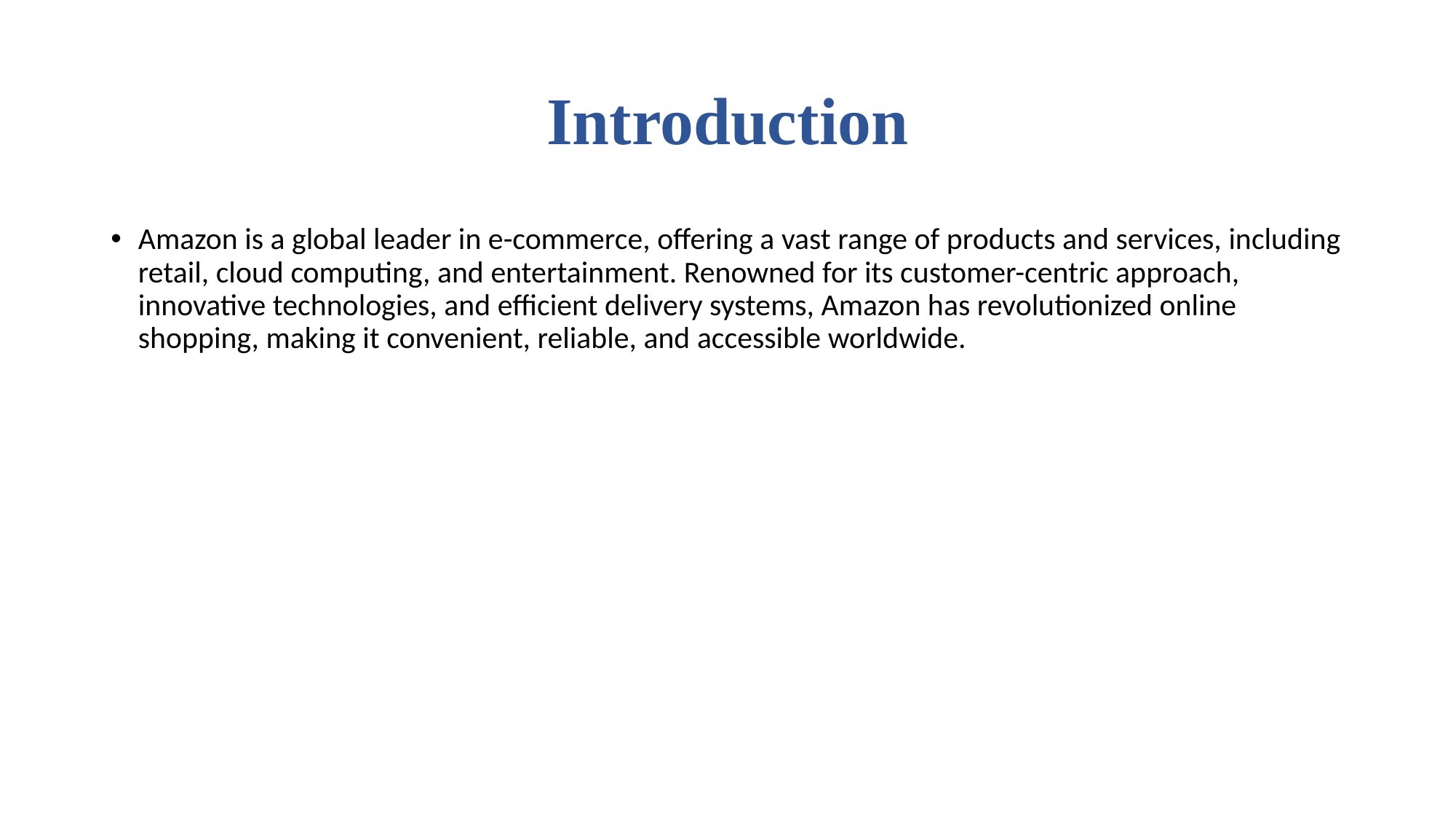

# Introduction
Amazon is a global leader in e-commerce, offering a vast range of products and services, including retail, cloud computing, and entertainment. Renowned for its customer-centric approach, innovative technologies, and efficient delivery systems, Amazon has revolutionized online shopping, making it convenient, reliable, and accessible worldwide.